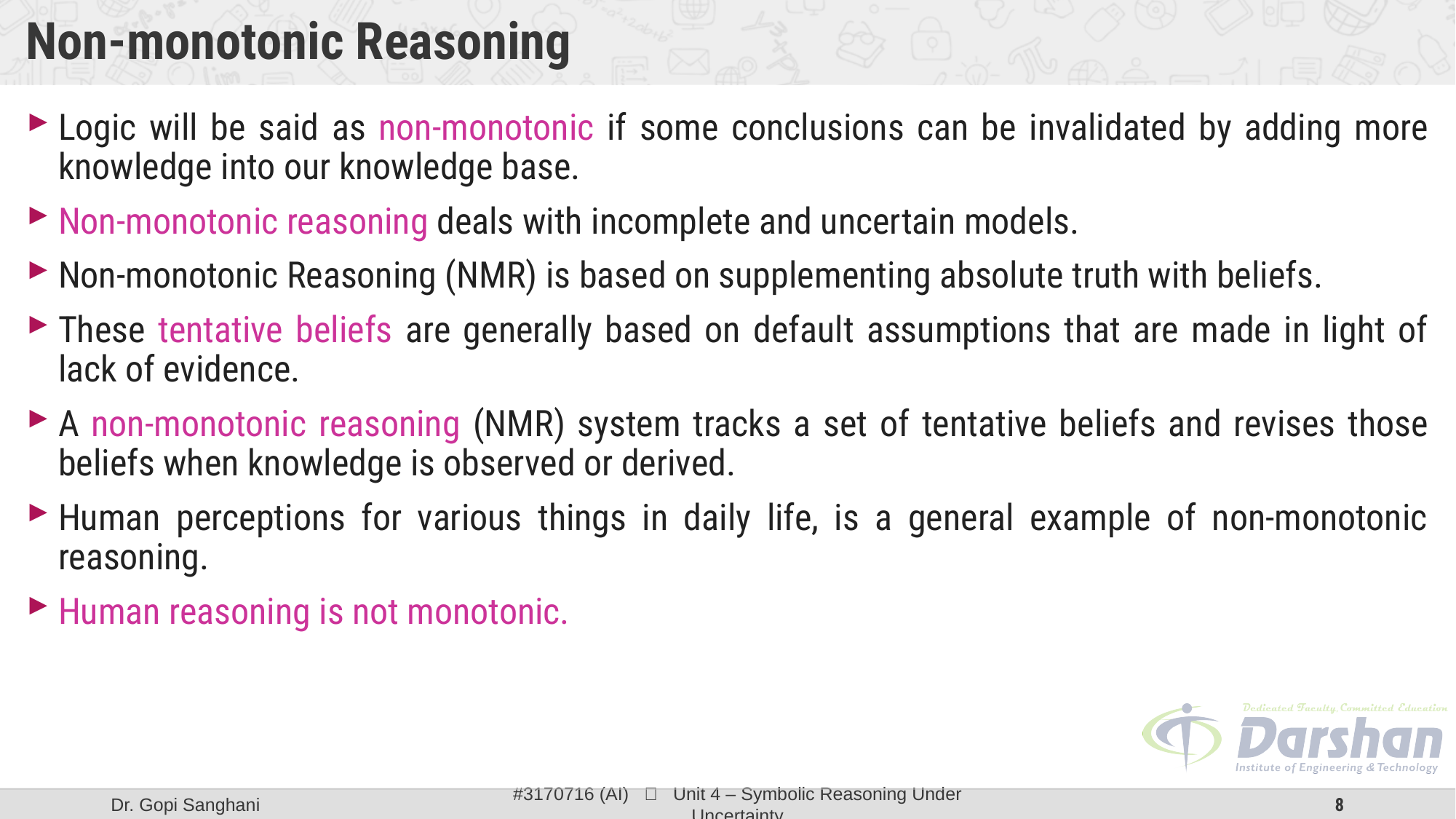

# Non-monotonic Reasoning
Logic will be said as non-monotonic if some conclusions can be invalidated by adding more knowledge into our knowledge base.
Non-monotonic reasoning deals with incomplete and uncertain models.
Non-monotonic Reasoning (NMR) is based on supplementing absolute truth with beliefs.
These tentative beliefs are generally based on default assumptions that are made in light of lack of evidence.
A non-monotonic reasoning (NMR) system tracks a set of tentative beliefs and revises those beliefs when knowledge is observed or derived.
Human perceptions for various things in daily life, is a general example of non-monotonic reasoning.
Human reasoning is not monotonic.